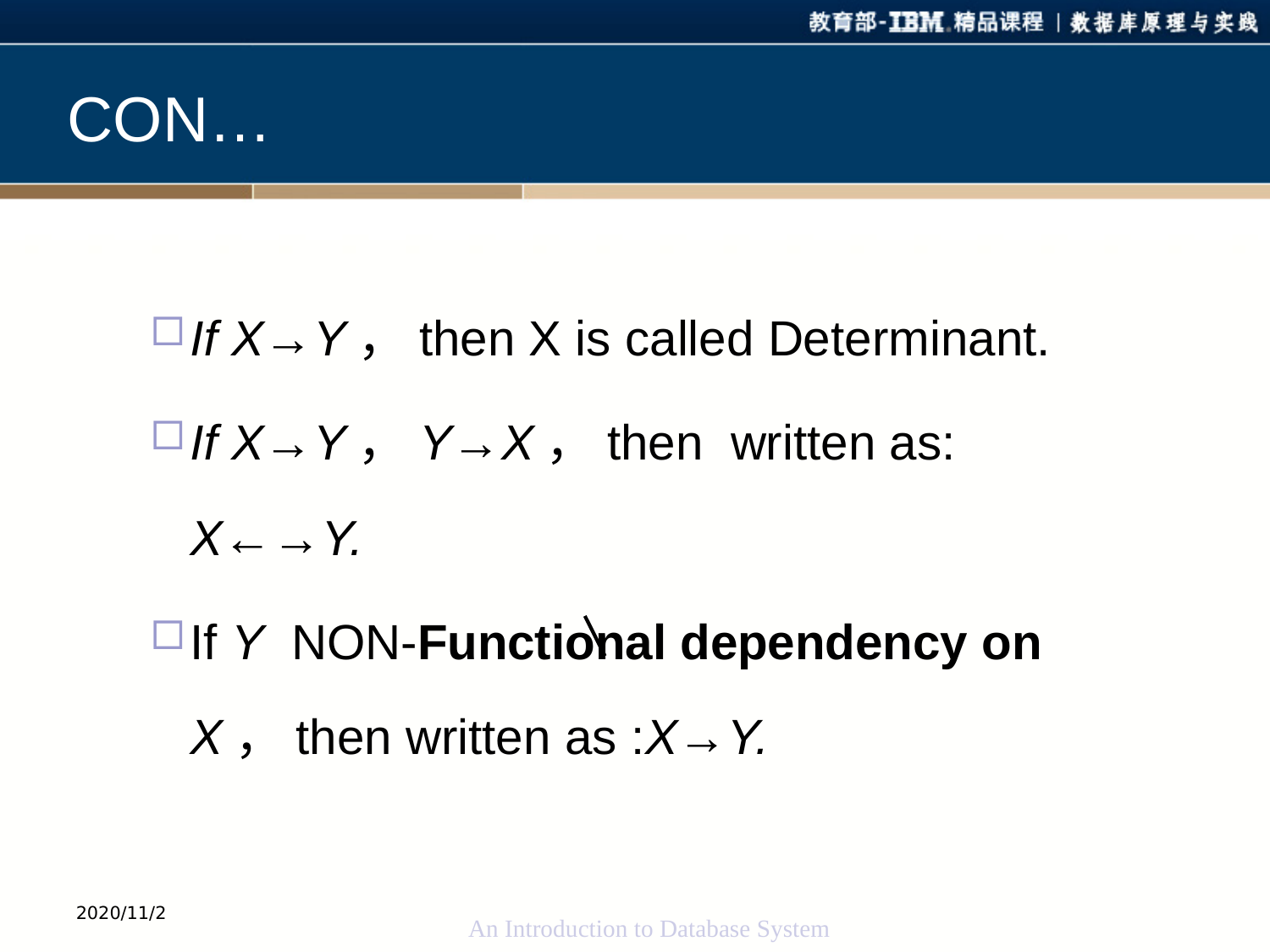

CON…
If X→Y，then X is called Determinant.
If X→Y，Y→X，then  written as: X←→Y.
If Y  NON-Functional dependency on X，then written as :X→Y.

An Introduction to Database System